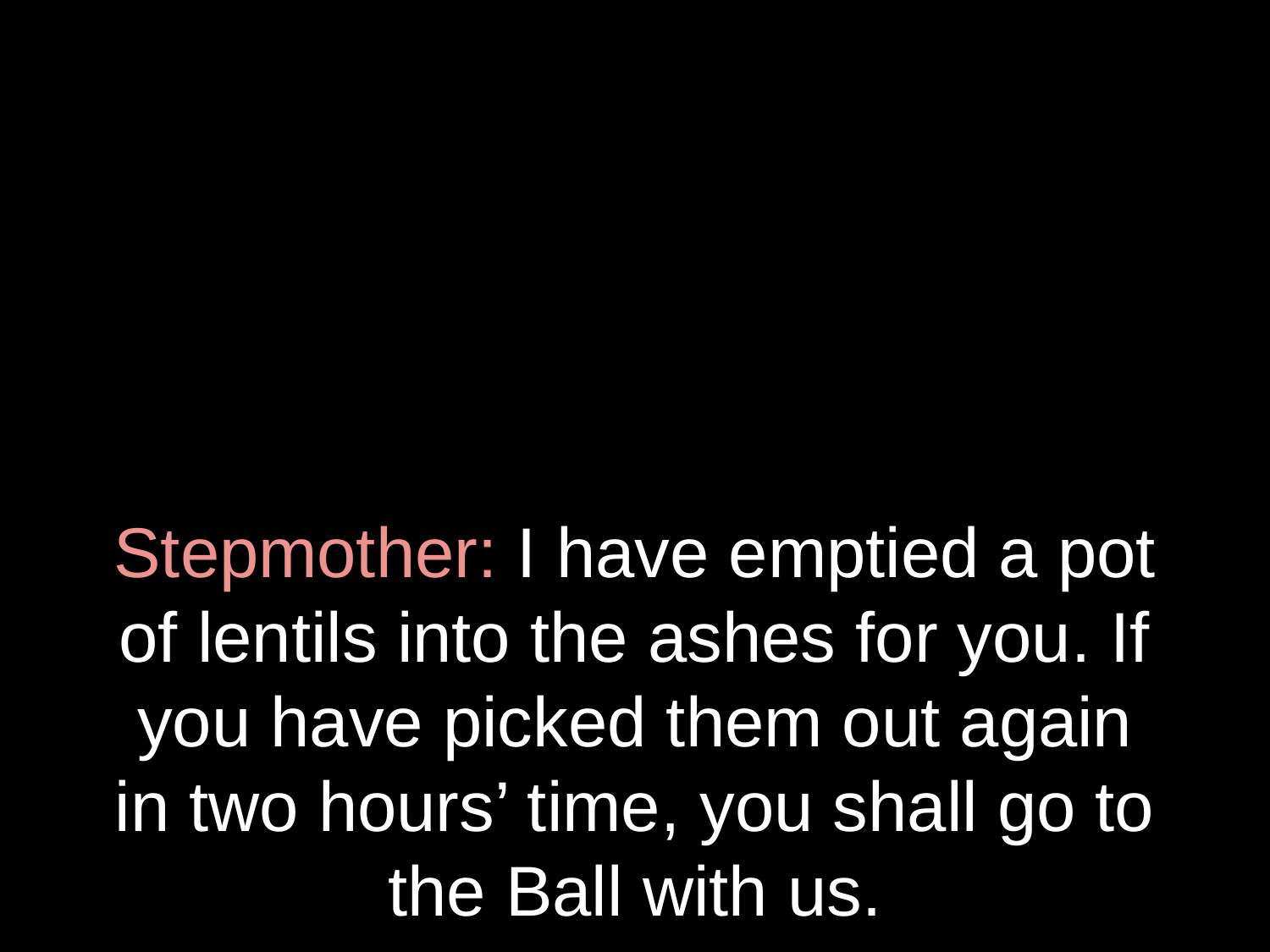

# Stepmother: I have emptied a pot of lentils into the ashes for you. If you have picked them out again in two hours’ time, you shall go to the Ball with us.